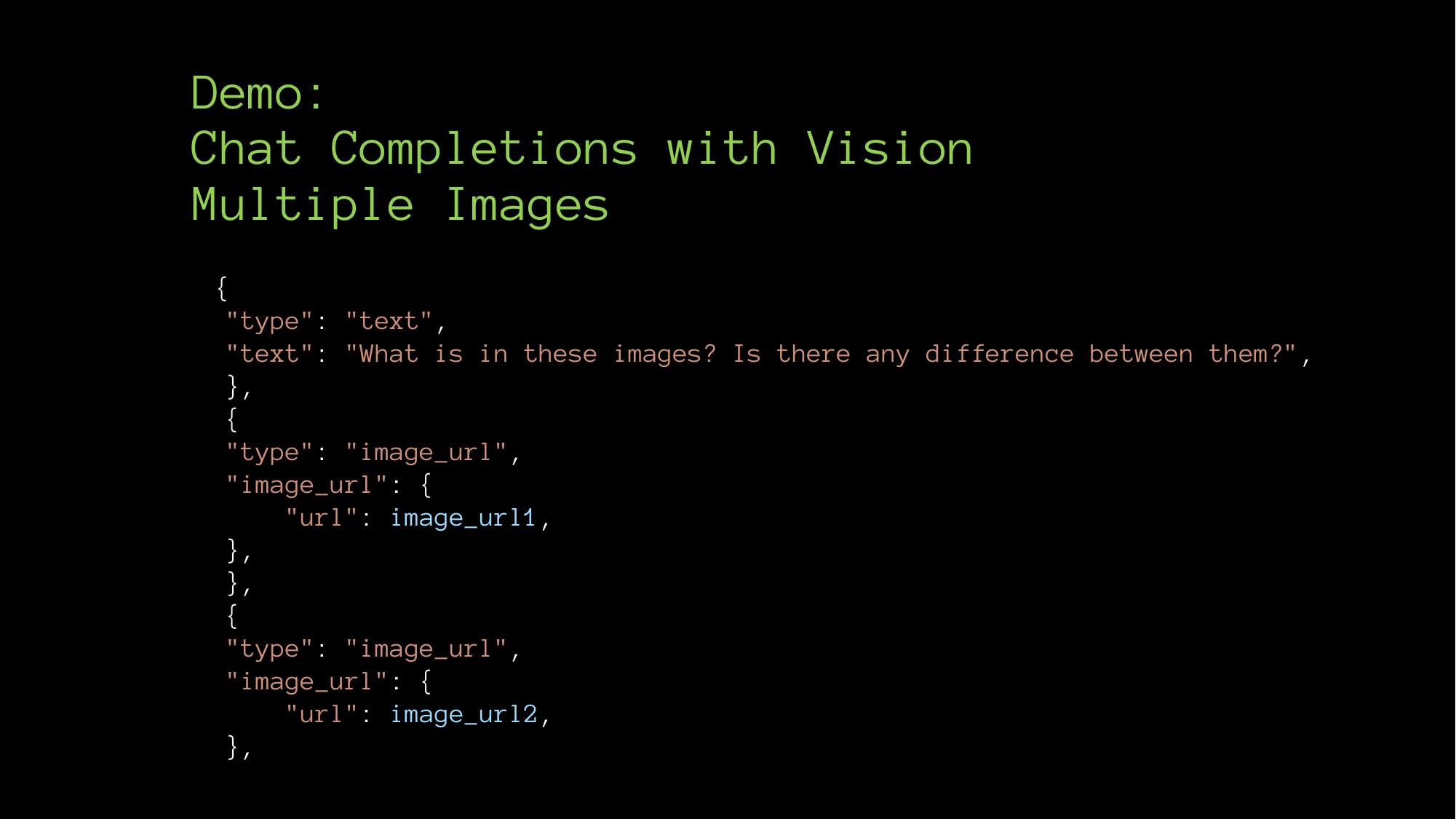

# Demo: Chat Completions with Vision Multiple Images
 	    {
            "type": "text",
            "text": "What is in these images? Is there any difference between them?",
            },
            {
            "type": "image_url",
            "image_url": {
                "url": image_url1,
            },
            },
            {
            "type": "image_url",
            "image_url": {
                "url": image_url2,
            },